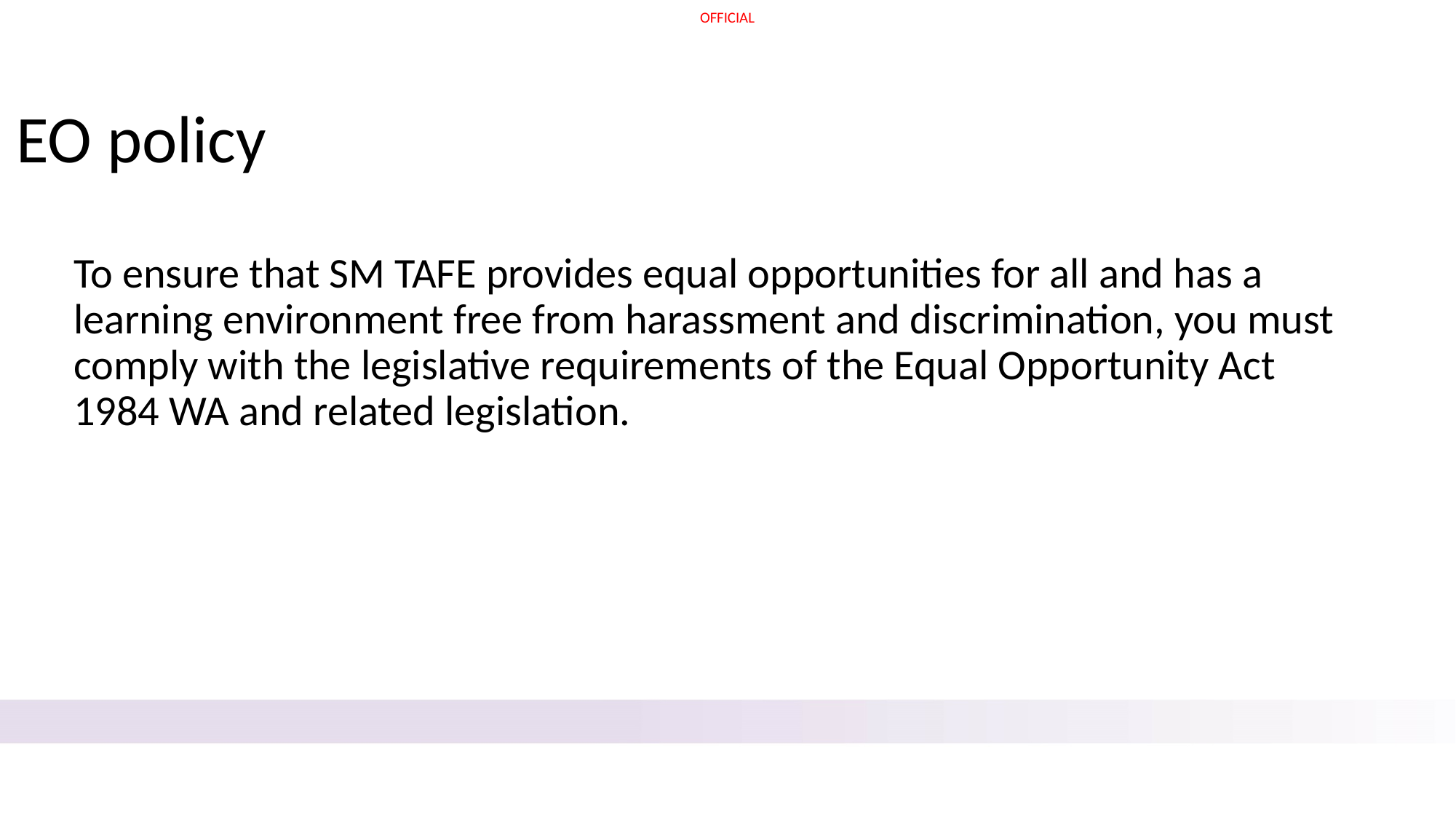

# EO policy
To ensure that SM TAFE provides equal opportunities for all and has a learning environment free from harassment and discrimination, you must comply with the legislative requirements of the Equal Opportunity Act 1984 WA and related legislation.